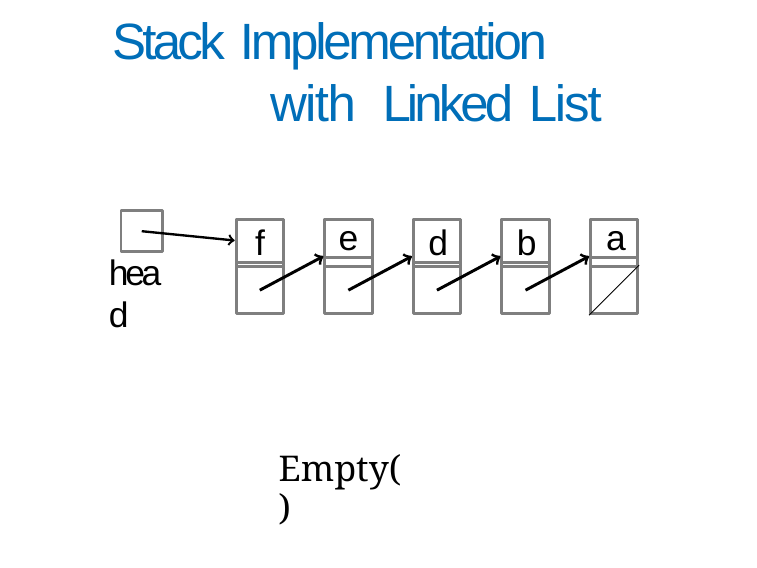

# Stack Implementation with  Linked List

f

e

d

b

a

head

Empty()